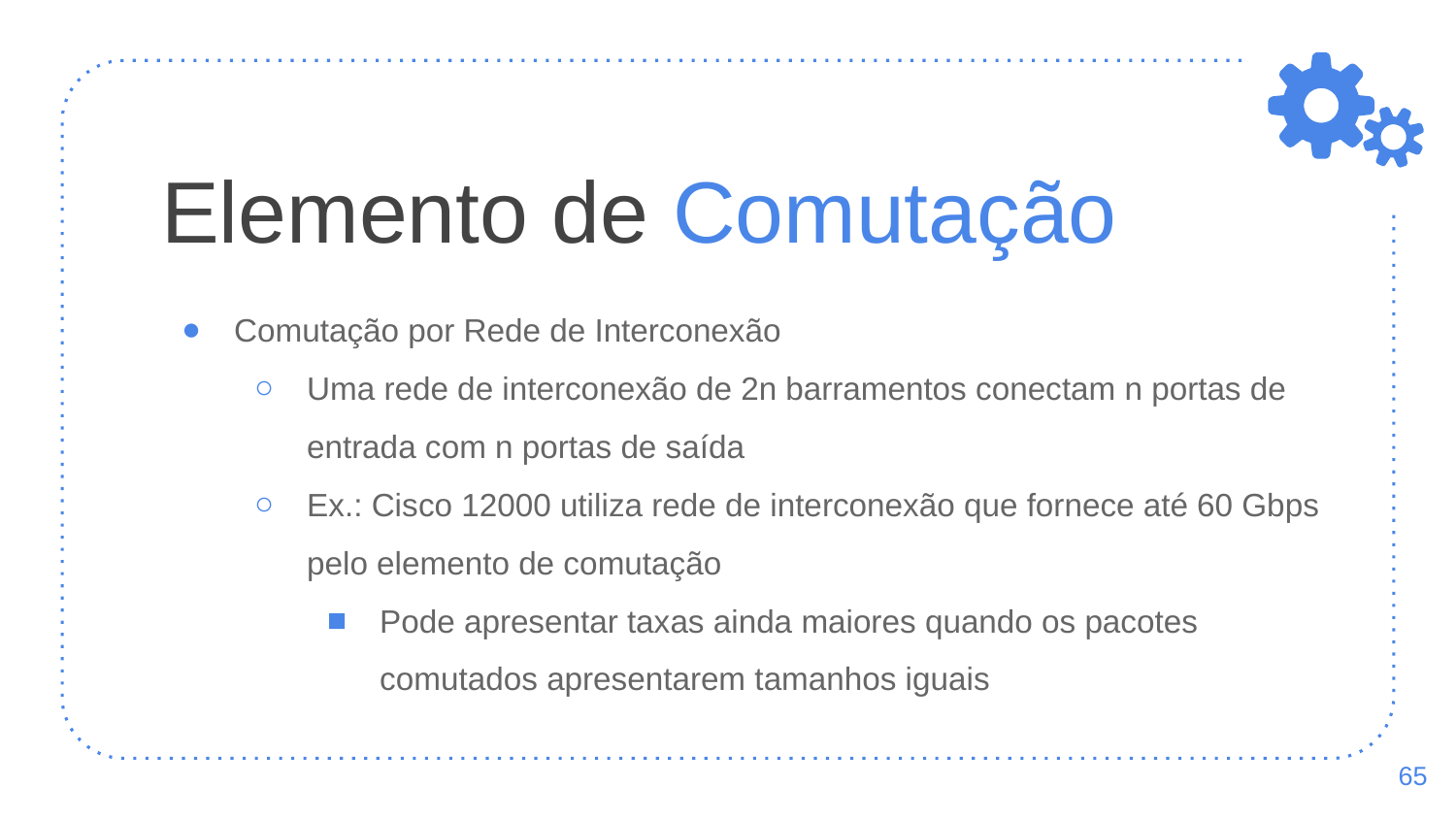

# Elemento de Comutação
Comutação por Rede de Interconexão
Uma rede de interconexão de 2n barramentos conectam n portas de entrada com n portas de saída
Ex.: Cisco 12000 utiliza rede de interconexão que fornece até 60 Gbps pelo elemento de comutação
Pode apresentar taxas ainda maiores quando os pacotes comutados apresentarem tamanhos iguais
65